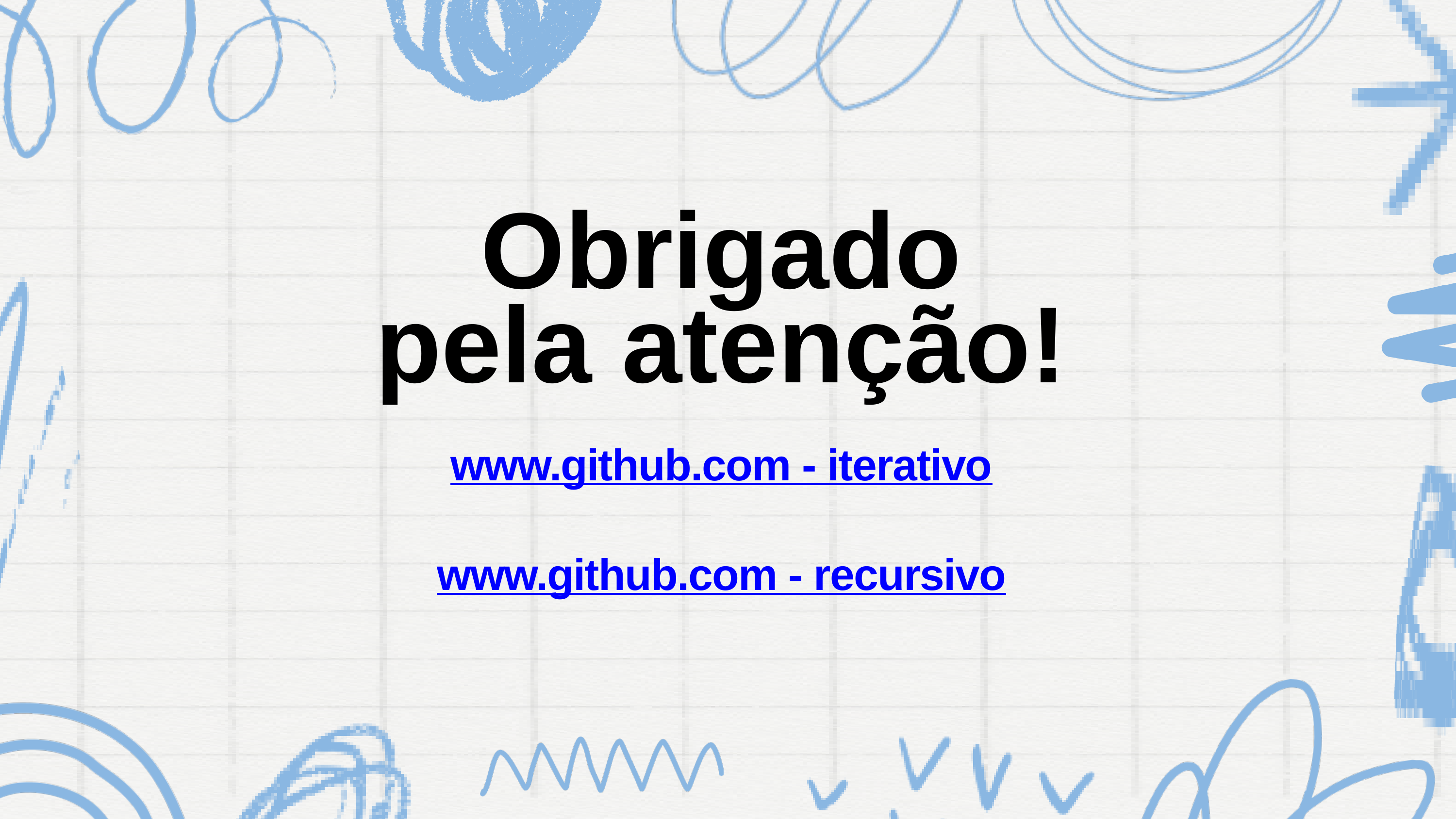

Obrigado pela atenção!

www.github.com - iterativo
www.github.com - recursivo